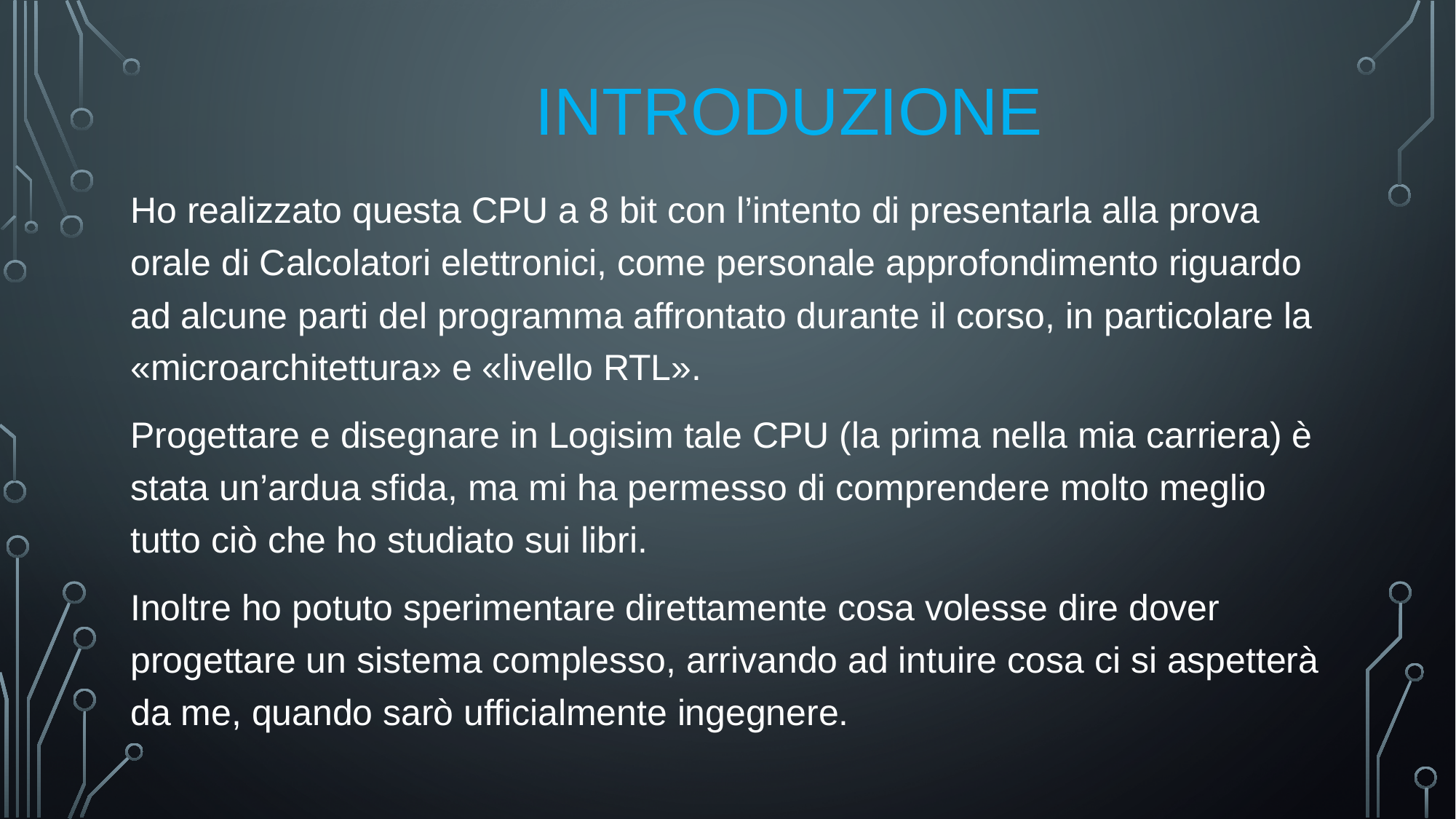

# INTRODUZIONE
Ho realizzato questa CPU a 8 bit con l’intento di presentarla alla prova orale di Calcolatori elettronici, come personale approfondimento riguardo ad alcune parti del programma affrontato durante il corso, in particolare la «microarchitettura» e «livello RTL».
Progettare e disegnare in Logisim tale CPU (la prima nella mia carriera) è stata un’ardua sfida, ma mi ha permesso di comprendere molto meglio tutto ciò che ho studiato sui libri.
Inoltre ho potuto sperimentare direttamente cosa volesse dire dover progettare un sistema complesso, arrivando ad intuire cosa ci si aspetterà da me, quando sarò ufficialmente ingegnere.